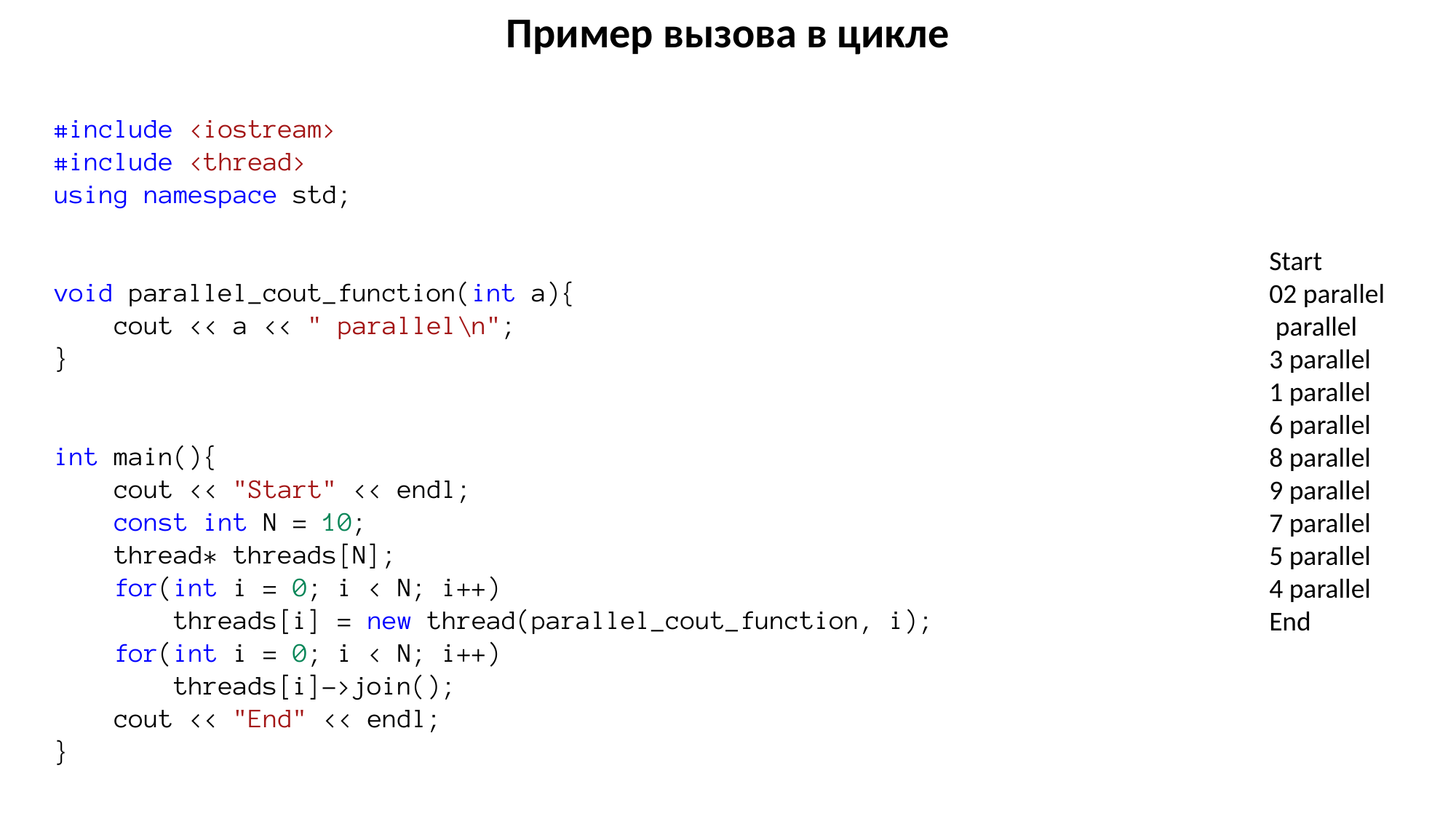

Пример вызова в цикле
#include <iostream>
#include <thread>
using namespace std;
void parallel_cout_function(int a){
    cout << a << " parallel\n";
}
int main(){
    cout << "Start" << endl;
    const int N = 10;
    thread* threads[N];
    for(int i = 0; i < N; i++)
        threads[i] = new thread(parallel_cout_function, i);
    for(int i = 0; i < N; i++)
        threads[i]->join();
    cout << "End" << endl;
}
Start
02 parallel
 parallel
3 parallel
1 parallel
6 parallel
8 parallel
9 parallel
7 parallel
5 parallel
4 parallel
End